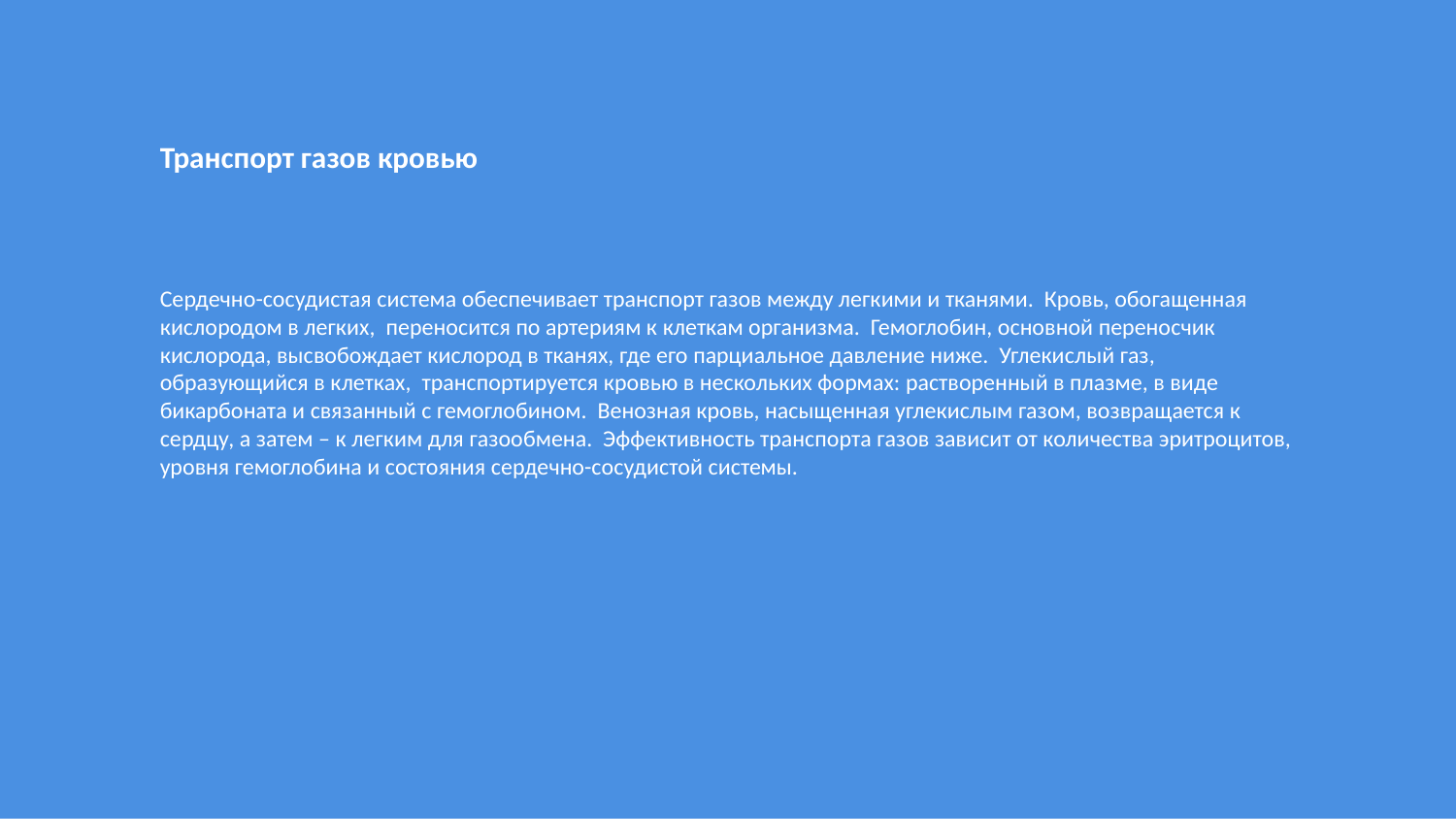

Транспорт газов кровью
Сердечно-сосудистая система обеспечивает транспорт газов между легкими и тканями.  Кровь, обогащенная кислородом в легких,  переносится по артериям к клеткам организма.  Гемоглобин, основной переносчик кислорода, высвобождает кислород в тканях, где его парциальное давление ниже.  Углекислый газ, образующийся в клетках,  транспортируется кровью в нескольких формах: растворенный в плазме, в виде бикарбоната и связанный с гемоглобином.  Венозная кровь, насыщенная углекислым газом, возвращается к сердцу, а затем – к легким для газообмена.  Эффективность транспорта газов зависит от количества эритроцитов, уровня гемоглобина и состояния сердечно-сосудистой системы.